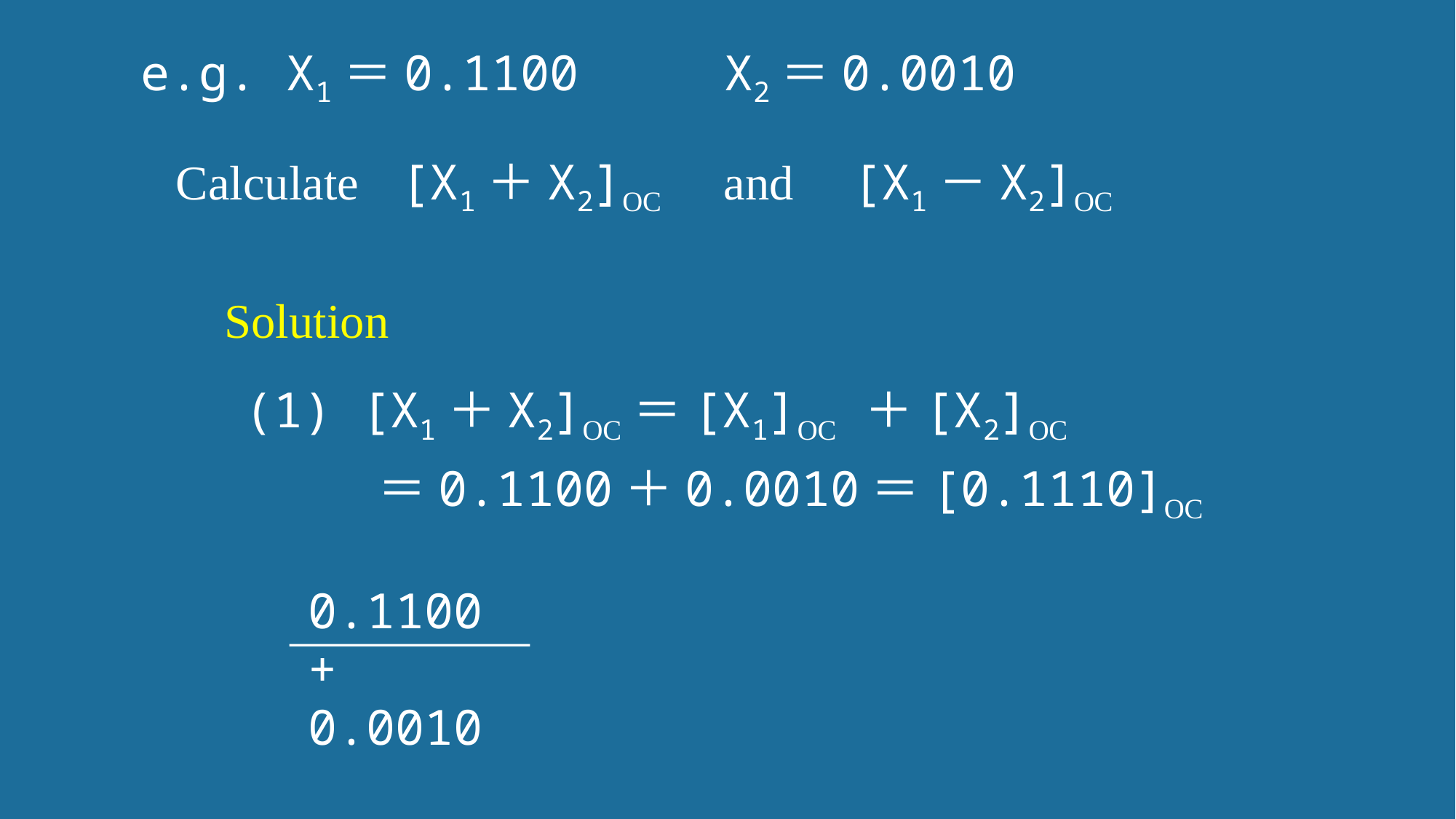

e.g. X1＝0.1100     X2＝0.0010
Calculate  [X1＋X2]OC   and  [X1－X2]OC
Solution
(1) [X1＋X2]OC＝[X1]OC ＋[X2]OC
                   ＝0.1100＋0.0010＝[0.1110]OC

  0.1100
+ 0.0010
  0.1110